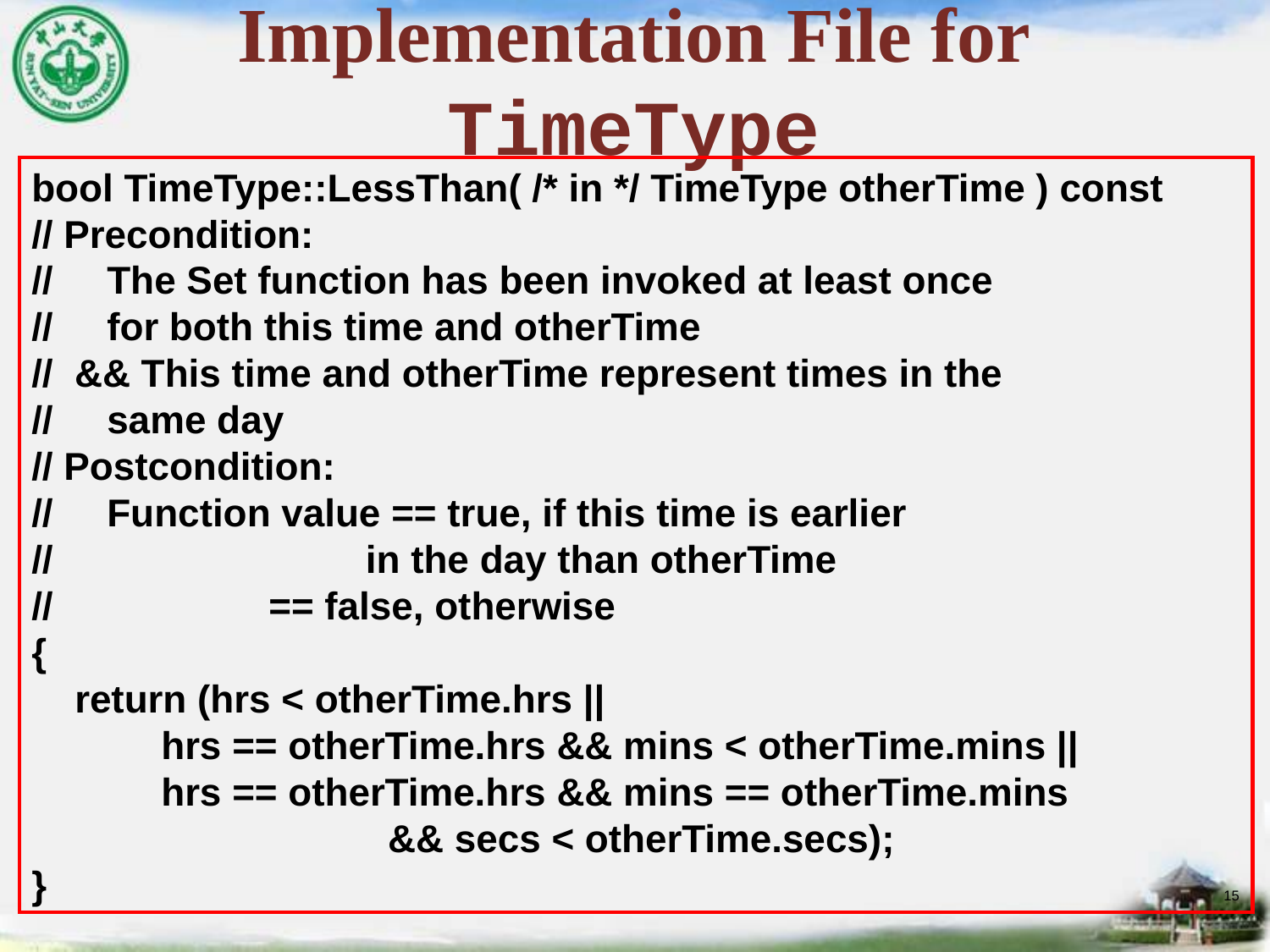

# Implementation File for TimeType
bool TimeType::LessThan( /* in */ TimeType otherTime ) const
// Precondition:
//     The Set function has been invoked at least once
//     for both this time and otherTime
//  && This time and otherTime represent times in the
//     same day
// Postcondition:
//     Function value == true, if this time is earlier
//                             in the day than otherTime
//                    == false, otherwise
{
    return (hrs < otherTime.hrs ||
            hrs == otherTime.hrs && mins < otherTime.mins ||
            hrs == otherTime.hrs && mins == otherTime.mins
                                 && secs < otherTime.secs);
}
15